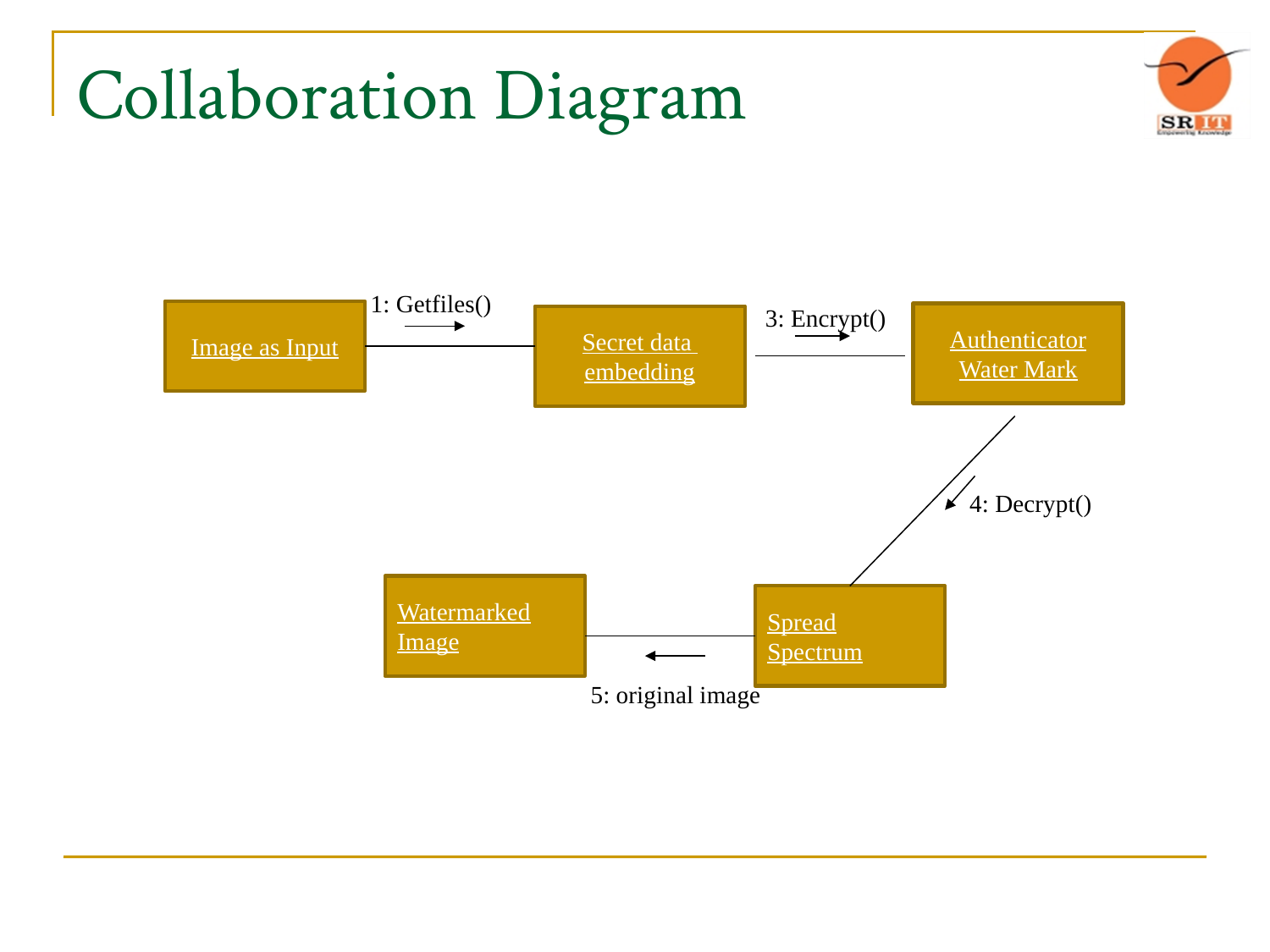

# Collaboration Diagram
1: Getfiles()
3: Encrypt()
Image as Input
Authenticator
Water Mark
Secret data
embedding

4: Decrypt()

Watermarked Image
Spread Spectrum
5: original image